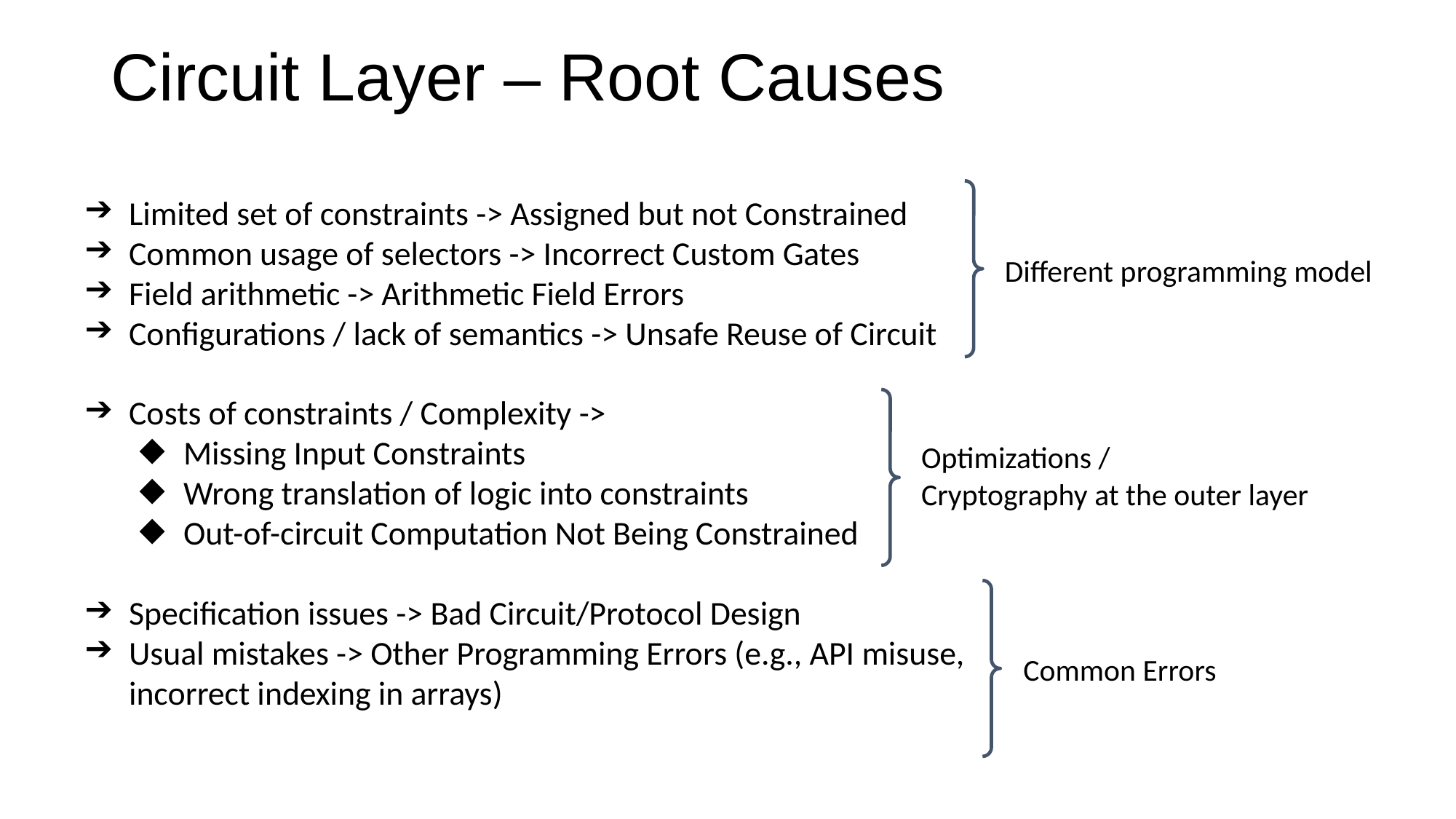

# Circuit Layer – Root Causes
Limited set of constraints -> Assigned but not Constrained
Common usage of selectors -> Incorrect Custom Gates
Field arithmetic -> Arithmetic Field Errors
Configurations / lack of semantics -> Unsafe Reuse of Circuit

Costs of constraints / Complexity ->
Missing Input Constraints
Wrong translation of logic into constraints
Out-of-circuit Computation Not Being Constrained

Specification issues -> Bad Circuit/Protocol Design
Usual mistakes -> Other Programming Errors (e.g., API misuse, incorrect indexing in arrays)

Different programming model

Optimizations /
Cryptography at the outer layer

Common Errors